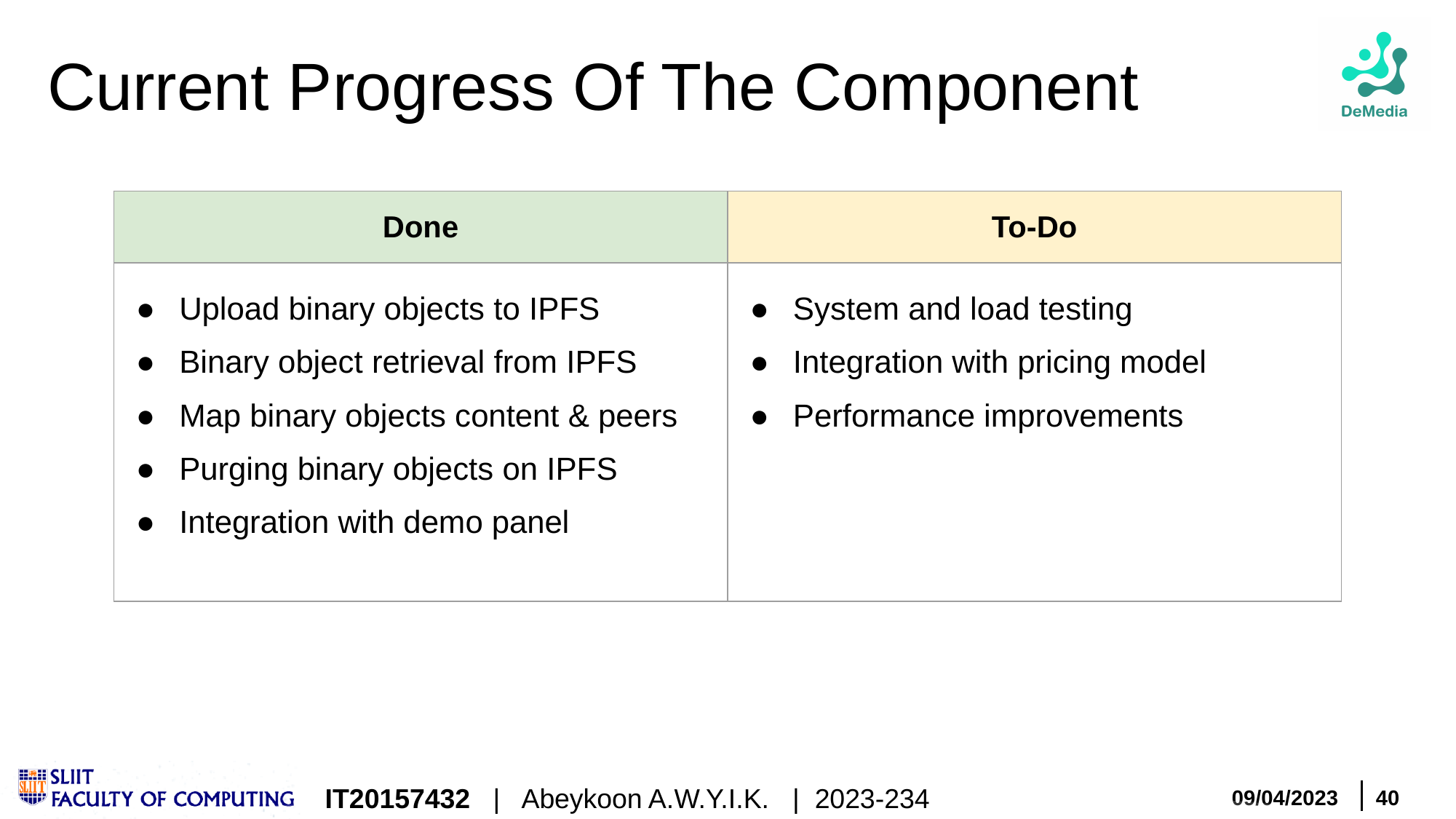

# Current Progress Of The Component
| Done | To-Do |
| --- | --- |
| Upload binary objects to IPFS Binary object retrieval from IPFS Map binary objects content & peers Purging binary objects on IPFS Integration with demo panel | System and load testing Integration with pricing model Performance improvements |
IT20157432   |   Abeykoon A.W.Y.I.K.   |  2023-234